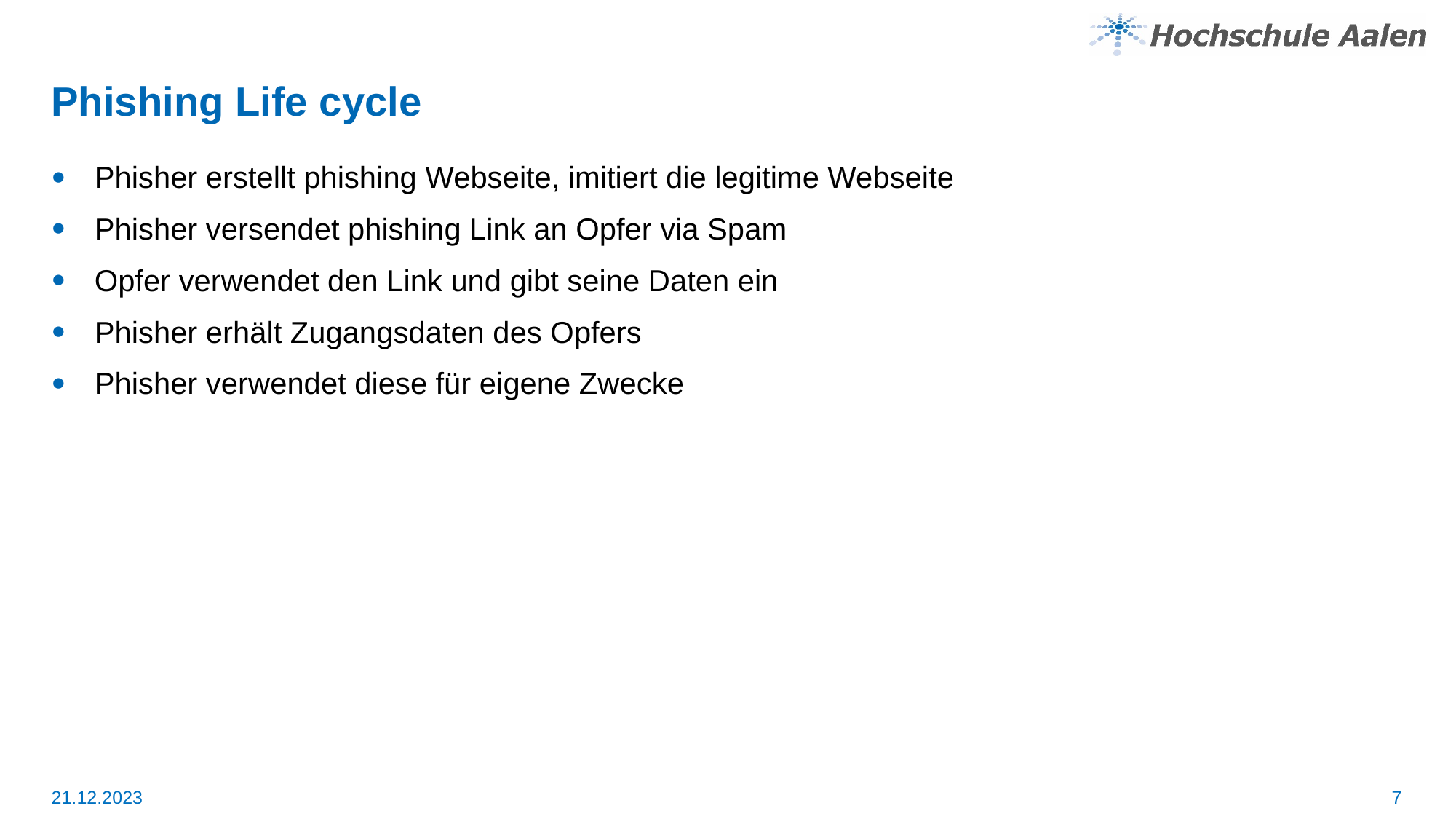

# Phishing Life cycle
Phisher erstellt phishing Webseite, imitiert die legitime Webseite
Phisher versendet phishing Link an Opfer via Spam
Opfer verwendet den Link und gibt seine Daten ein
Phisher erhält Zugangsdaten des Opfers
Phisher verwendet diese für eigene Zwecke
7
21.12.2023